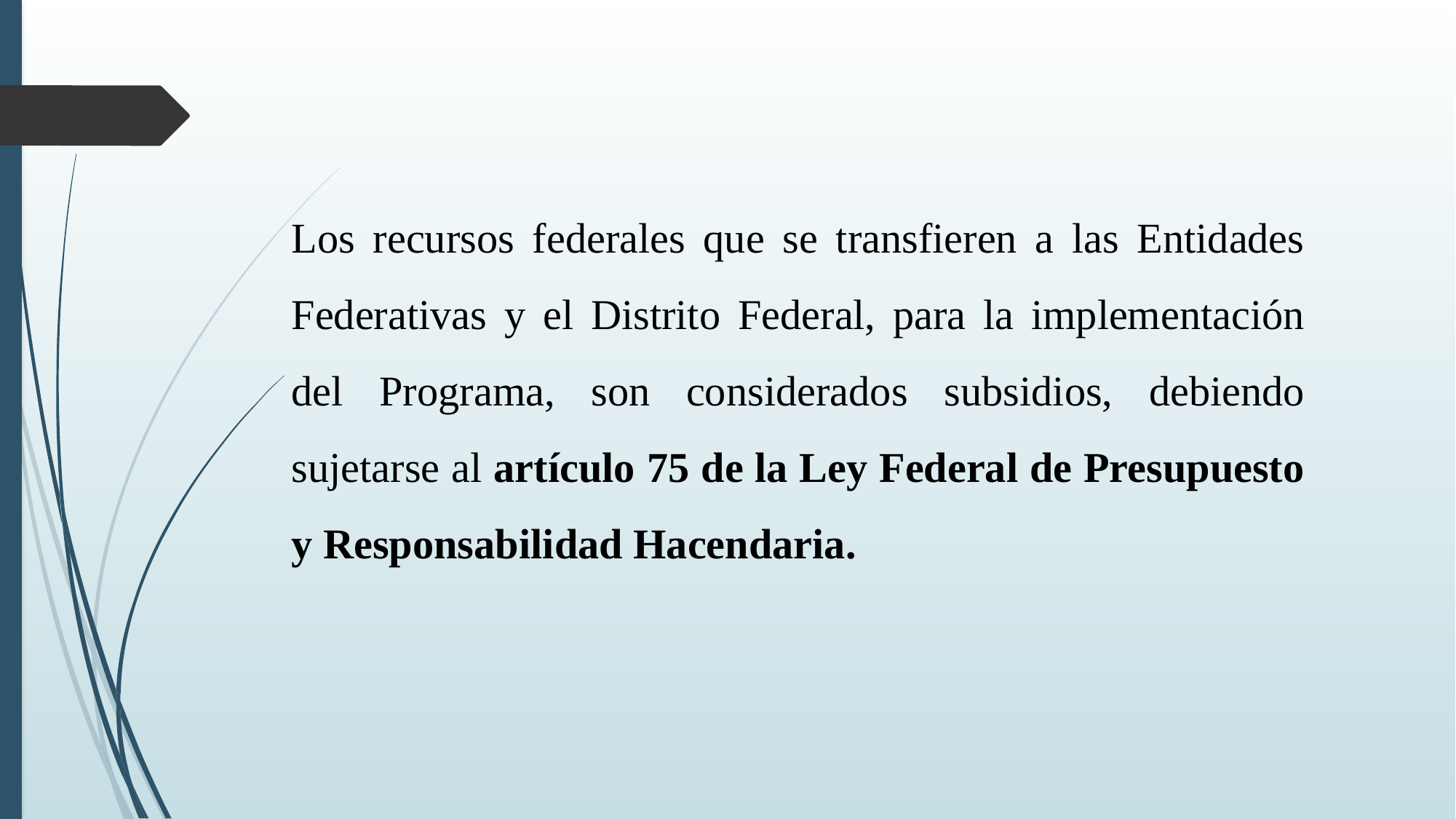

Los recursos federales que se transfieren a las Entidades Federativas y el Distrito Federal, para la implementación del Programa, son considerados subsidios, debiendo sujetarse al artículo 75 de la Ley Federal de Presupuesto y Responsabilidad Hacendaria.